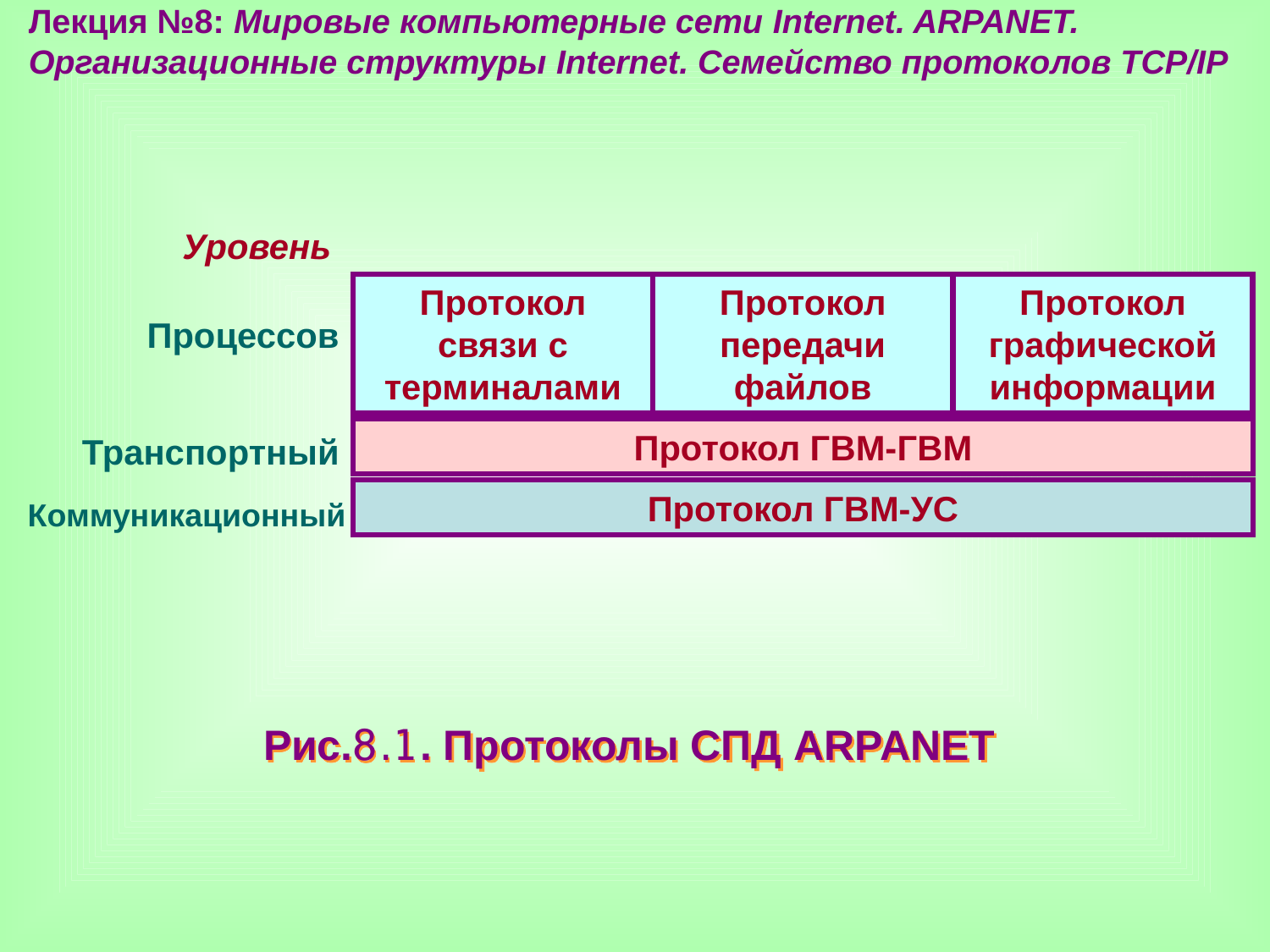

Лекция №8: Мировые компьютерные сети Internet. ARPANET. Организационные структуры Internet. Семейство протоколов TCP/IP
Уровень
Протокол
связи с терминалами
Протокол передачи
файлов
Протокол графической информации
Протокол ГВМ-ГВМ
Протокол ГВМ-УС
Процессов
Транспортный
Коммуникационный
Рис.8.1. Протоколы СПД ARPANET